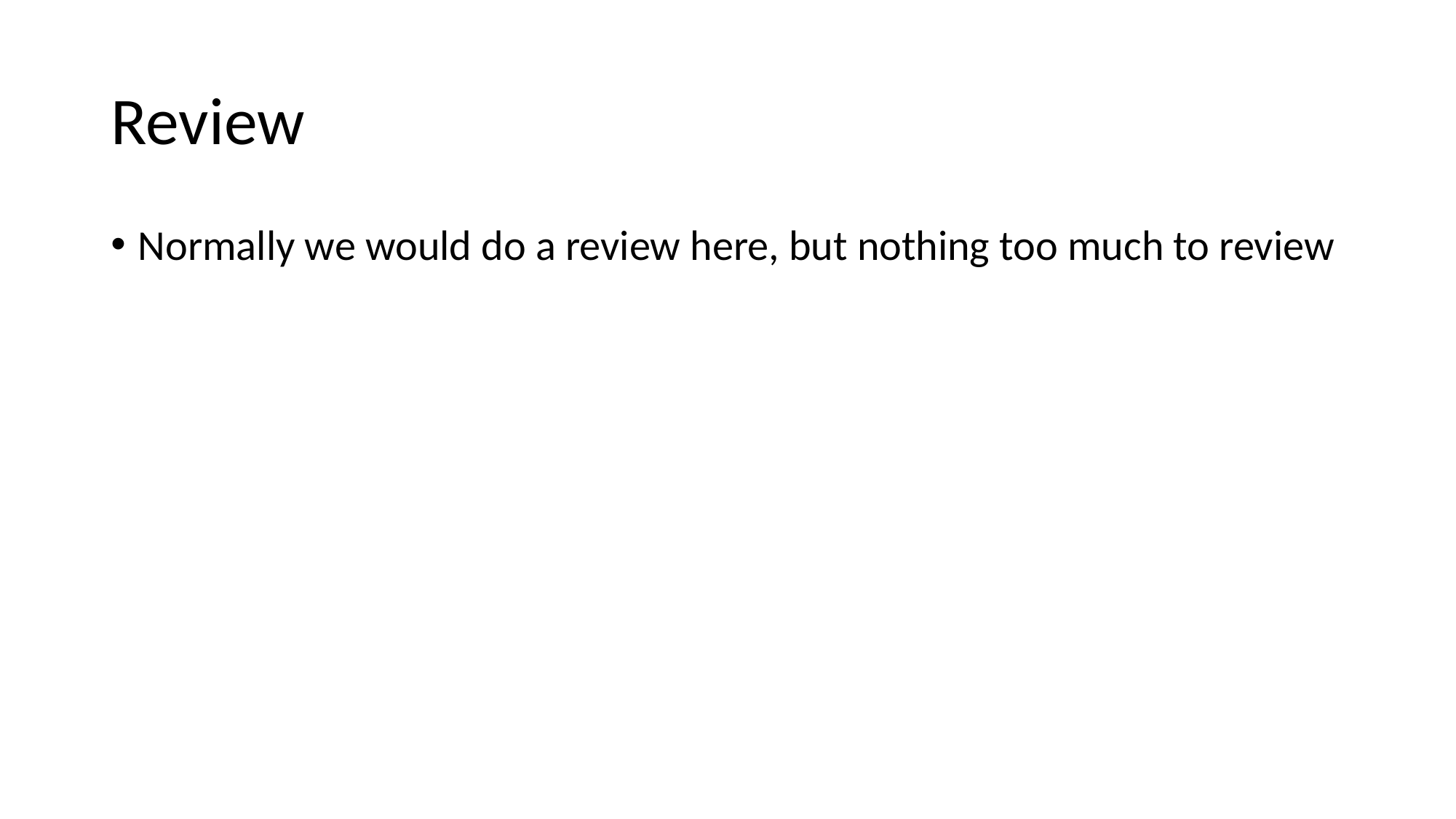

# Review
Normally we would do a review here, but nothing too much to review